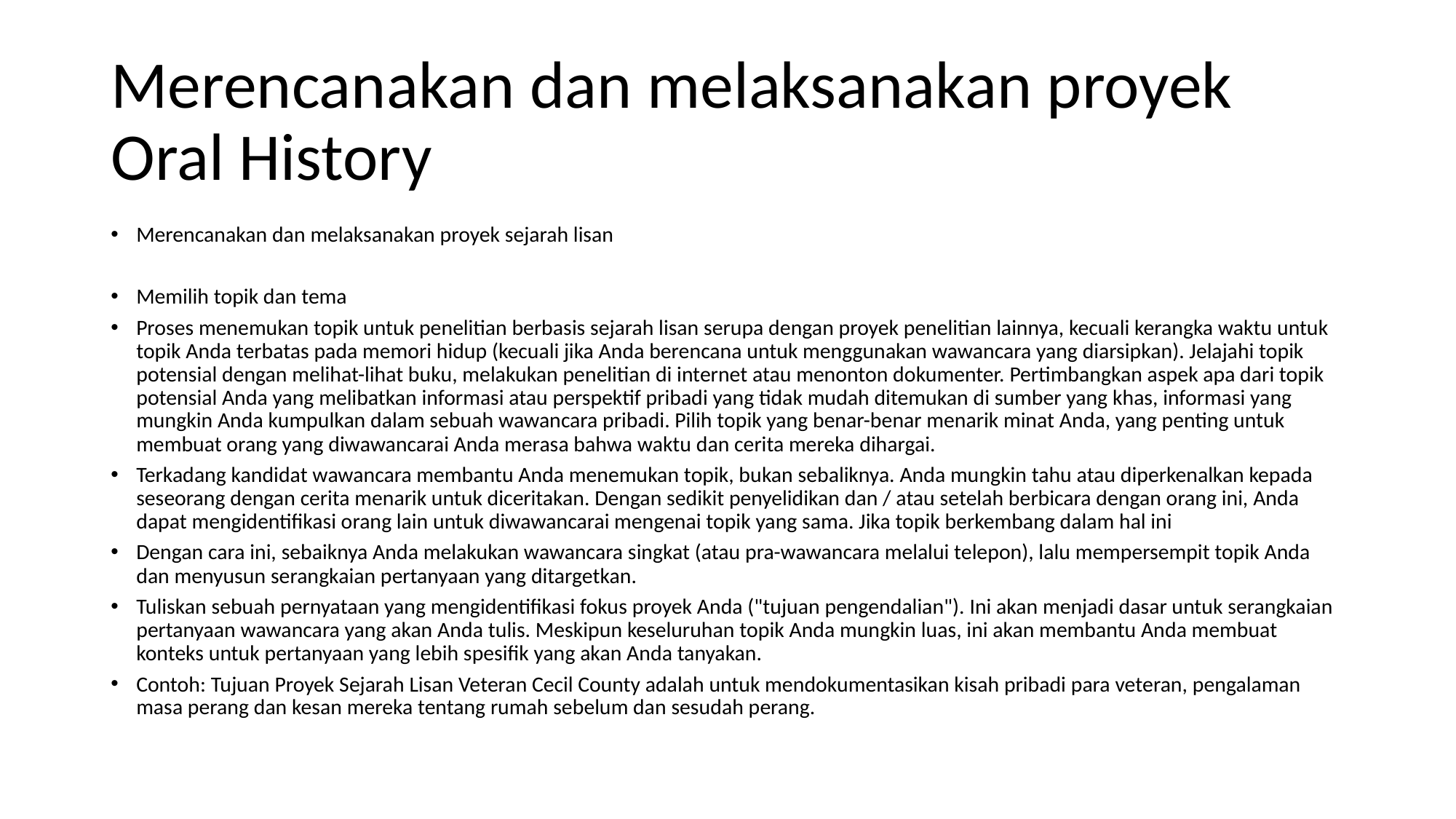

# Merencanakan dan melaksanakan proyek Oral History
Merencanakan dan melaksanakan proyek sejarah lisan

Memilih topik dan tema
Proses menemukan topik untuk penelitian berbasis sejarah lisan serupa dengan proyek penelitian lainnya, kecuali kerangka waktu untuk topik Anda terbatas pada memori hidup (kecuali jika Anda berencana untuk menggunakan wawancara yang diarsipkan). Jelajahi topik potensial dengan melihat-lihat buku, melakukan penelitian di internet atau menonton dokumenter. Pertimbangkan aspek apa dari topik potensial Anda yang melibatkan informasi atau perspektif pribadi yang tidak mudah ditemukan di sumber yang khas, informasi yang mungkin Anda kumpulkan dalam sebuah wawancara pribadi. Pilih topik yang benar-benar menarik minat Anda, yang penting untuk membuat orang yang diwawancarai Anda merasa bahwa waktu dan cerita mereka dihargai.
Terkadang kandidat wawancara membantu Anda menemukan topik, bukan sebaliknya. Anda mungkin tahu atau diperkenalkan kepada seseorang dengan cerita menarik untuk diceritakan. Dengan sedikit penyelidikan dan / atau setelah berbicara dengan orang ini, Anda dapat mengidentifikasi orang lain untuk diwawancarai mengenai topik yang sama. Jika topik berkembang dalam hal ini
Dengan cara ini, sebaiknya Anda melakukan wawancara singkat (atau pra-wawancara melalui telepon), lalu mempersempit topik Anda dan menyusun serangkaian pertanyaan yang ditargetkan.
Tuliskan sebuah pernyataan yang mengidentifikasi fokus proyek Anda ("tujuan pengendalian"). Ini akan menjadi dasar untuk serangkaian pertanyaan wawancara yang akan Anda tulis. Meskipun keseluruhan topik Anda mungkin luas, ini akan membantu Anda membuat konteks untuk pertanyaan yang lebih spesifik yang akan Anda tanyakan.
Contoh: Tujuan Proyek Sejarah Lisan Veteran Cecil County adalah untuk mendokumentasikan kisah pribadi para veteran, pengalaman masa perang dan kesan mereka tentang rumah sebelum dan sesudah perang.